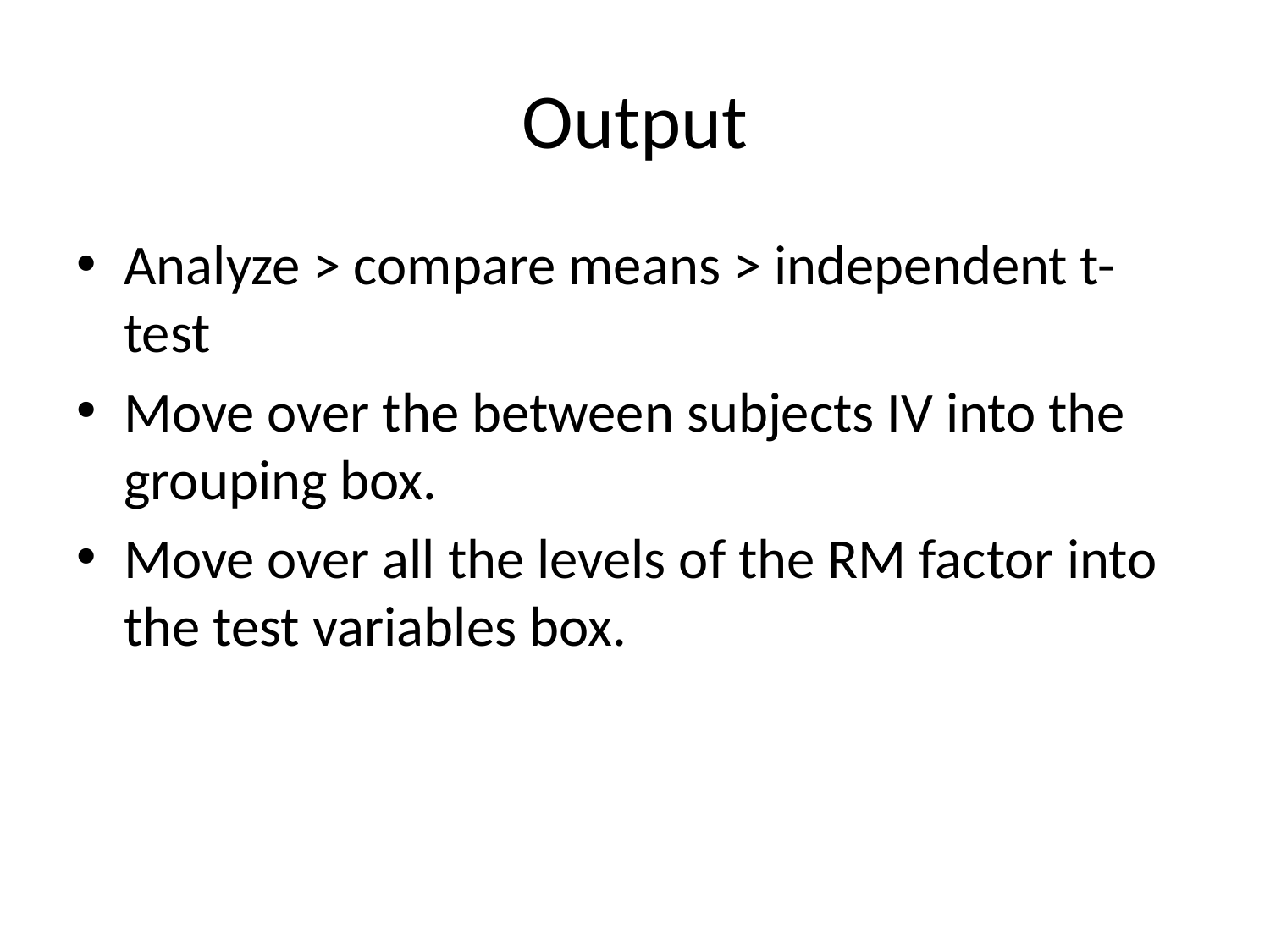

# Output
Analyze > compare means > independent t-test
Move over the between subjects IV into the grouping box.
Move over all the levels of the RM factor into the test variables box.